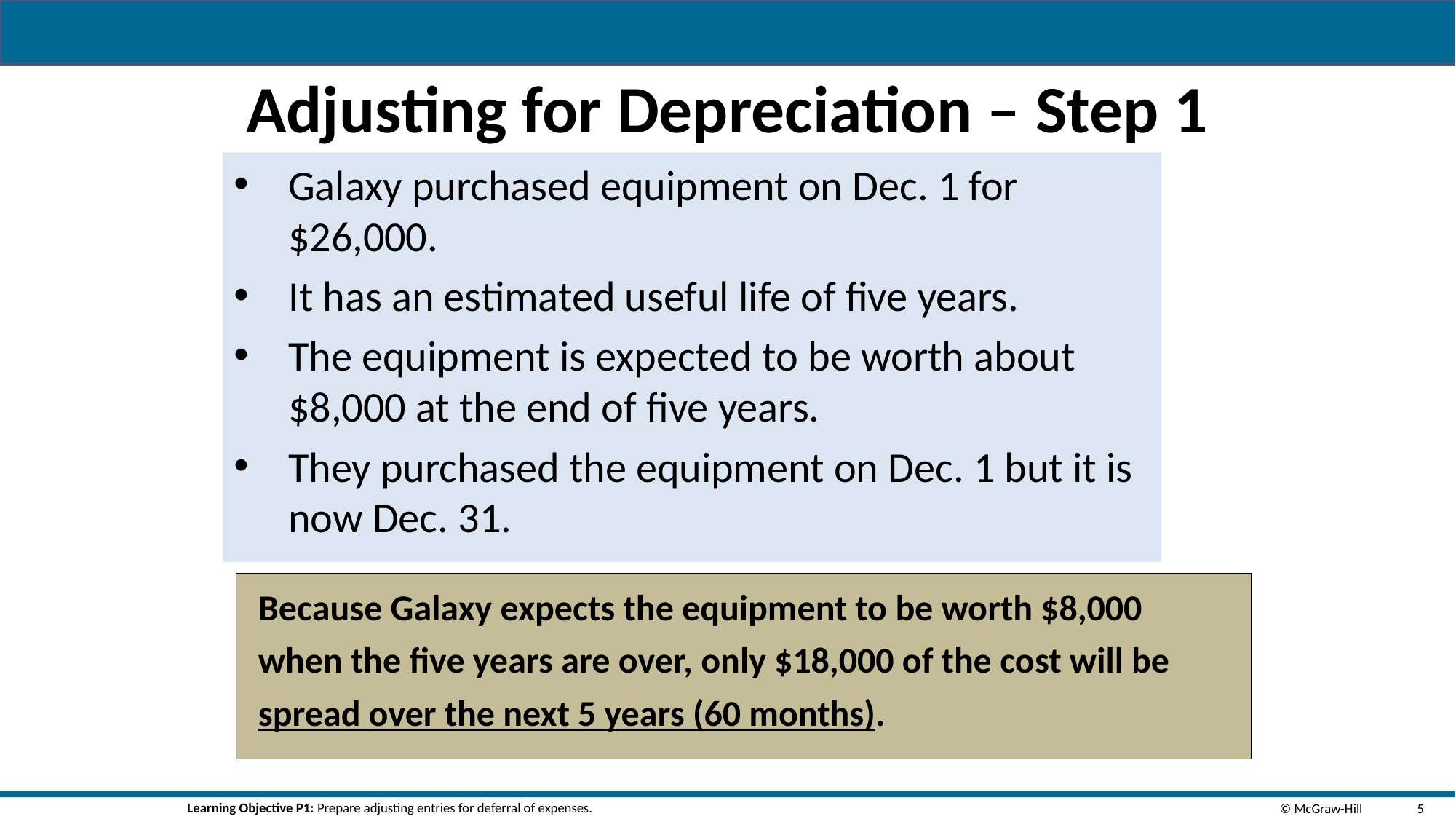

# Adjusting for Depreciation – Step 1
Galaxy purchased equipment on Dec. 1 for $26,000.
It has an estimated useful life of five years.
The equipment is expected to be worth about $8,000 at the end of five years.
They purchased the equipment on Dec. 1 but it is now Dec. 31.
Because Galaxy expects the equipment to be worth $8,000
when the five years are over, only $18,000 of the cost will be
spread over the next 5 years (60 months).

5
Learning Objective P1: Prepare adjusting entries for deferral of expenses.